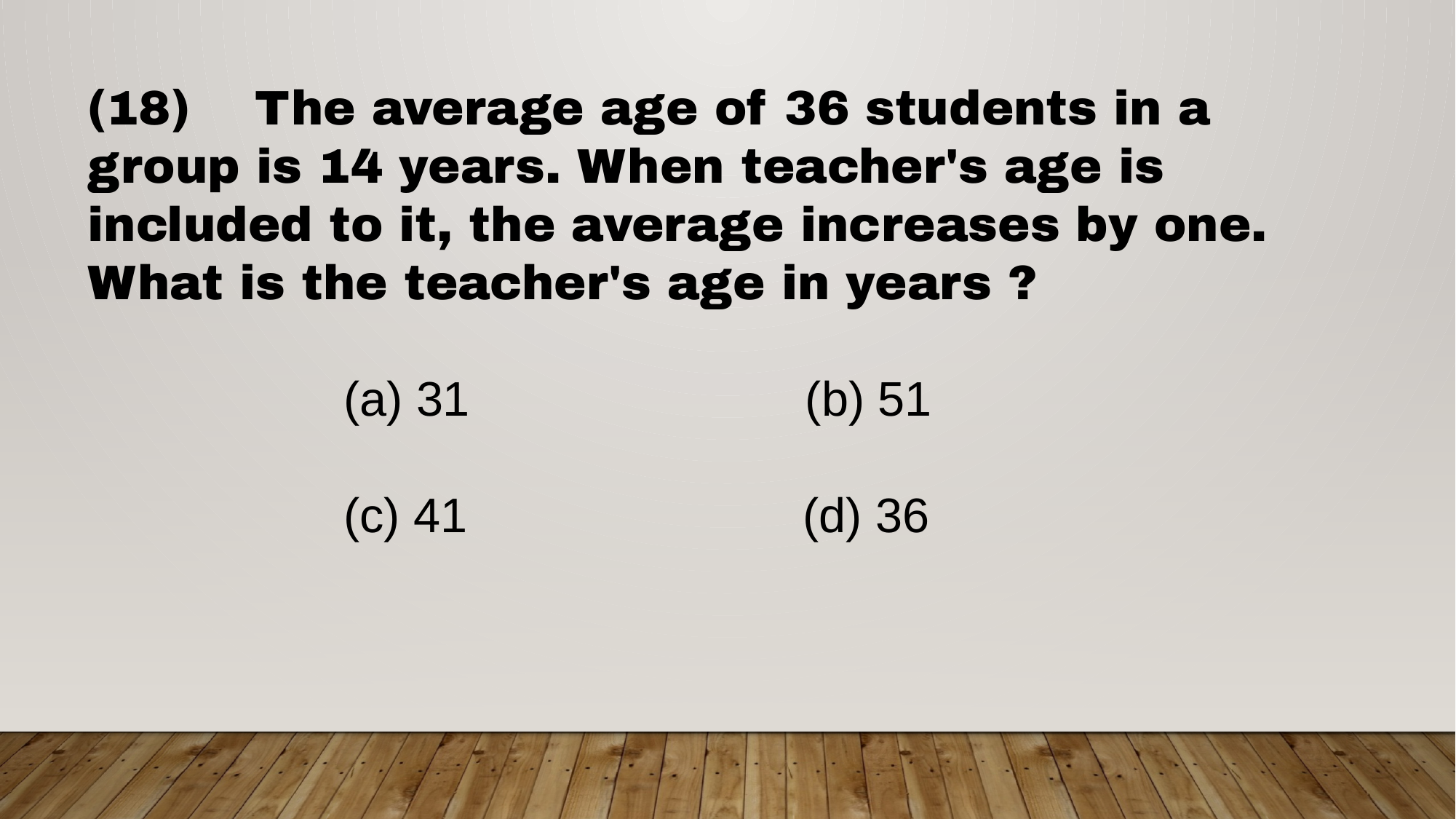

(18)    The average age of 36 students in a group is 14 years. When teacher's age is included to it, the average increases by one. What is the teacher's age in years ?

                   (a) 31                         (b) 51

                   (c) 41                         (d) 36